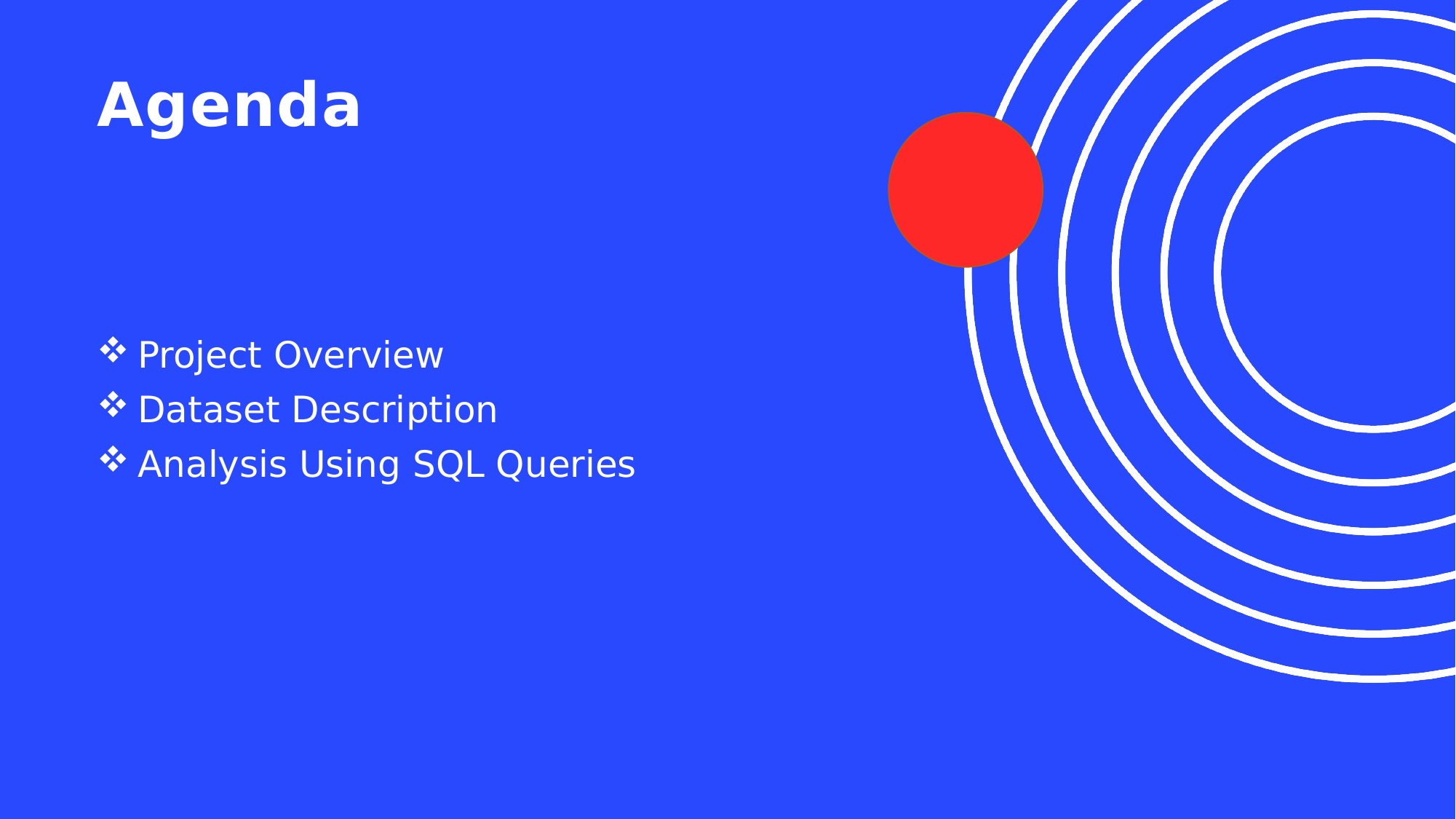

# Agenda
Project Overview
Dataset Description
Analysis Using SQL Queries